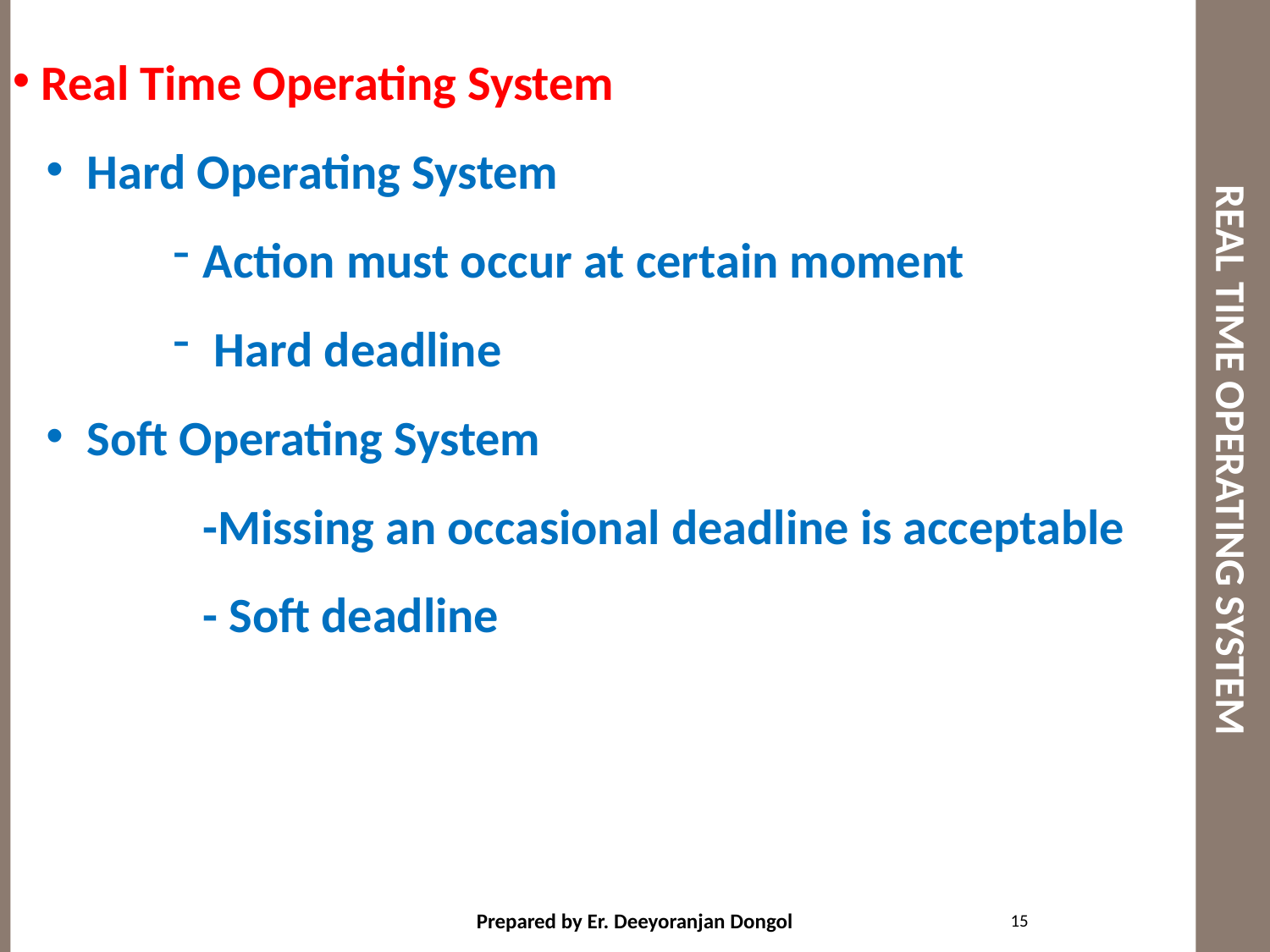

Real Time Operating System
 Hard Operating System
Action must occur at certain moment
 Hard deadline
 Soft Operating System
-Missing an occasional deadline is acceptable
- Soft deadline
# REAL TIME OPERATING SYSTEM
15
Prepared by Er. Deeyoranjan Dongol